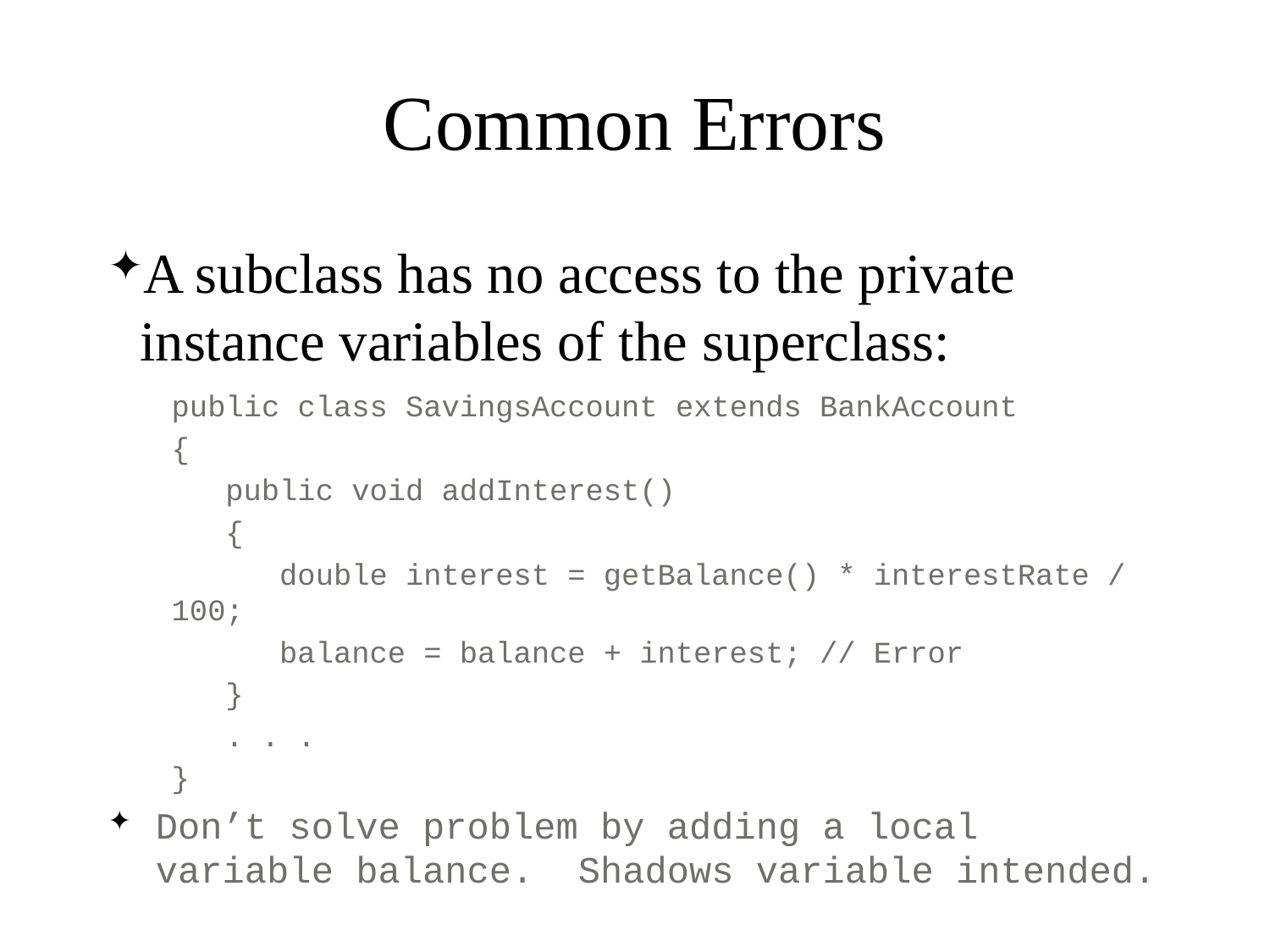

# Common Errors
A subclass has no access to the private instance variables of the superclass:
public class SavingsAccount extends BankAccount
{
   public void addInterest()
   {
      double interest = getBalance() * interestRate / 100;
      balance = balance + interest; // Error
   }
   . . .
}
Don’t solve problem by adding a local variable balance.  Shadows variable intended.